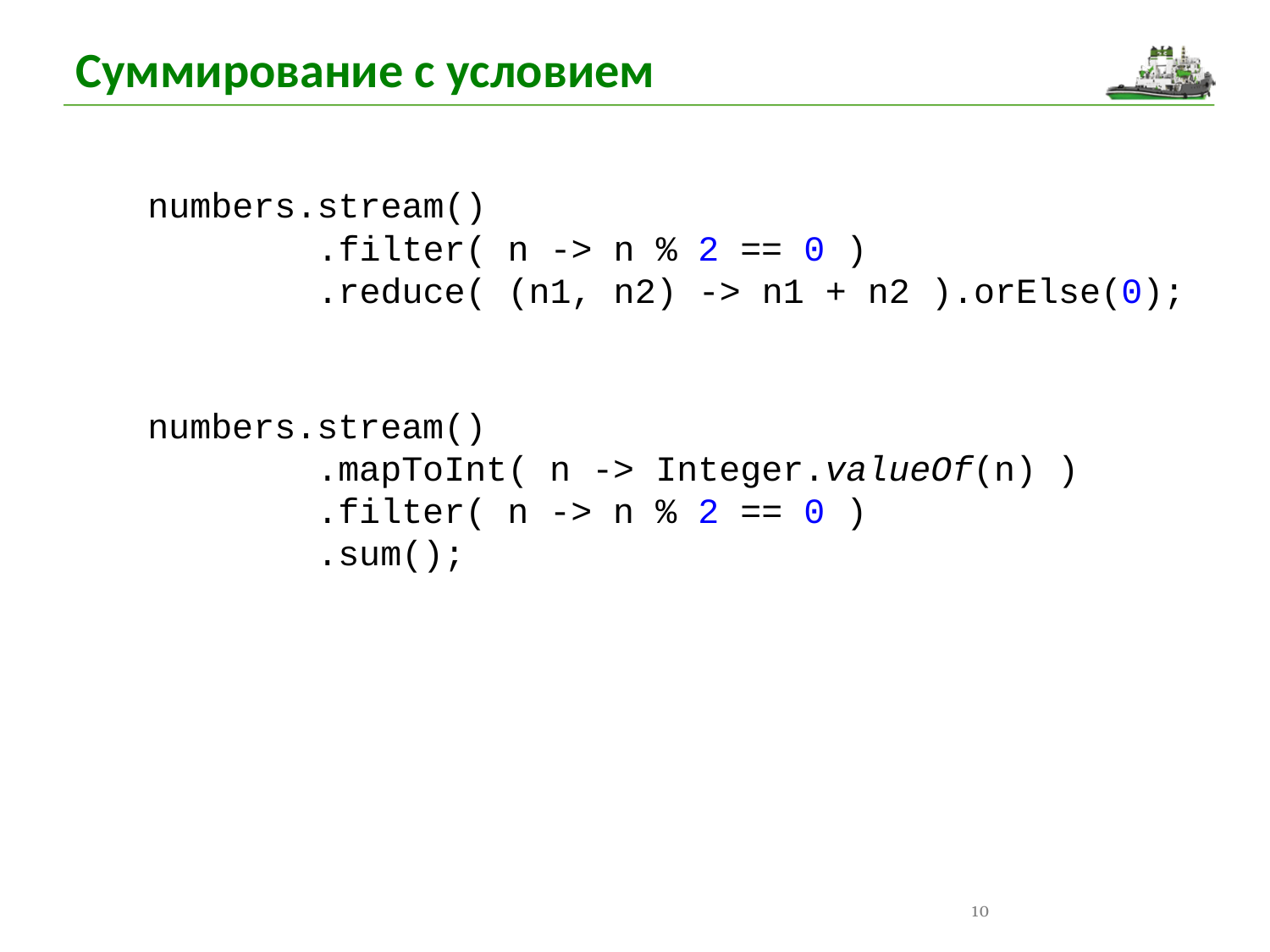

Суммирование с условием
numbers.stream()
        .filter( n -> n % 2 == 0 )
        .reduce( (n1, n2) -> n1 + n2 ).orElse(0);
numbers.stream()
        .mapToInt( n -> Integer.valueOf(n) )
        .filter( n -> n % 2 == 0 )
        .sum();
10